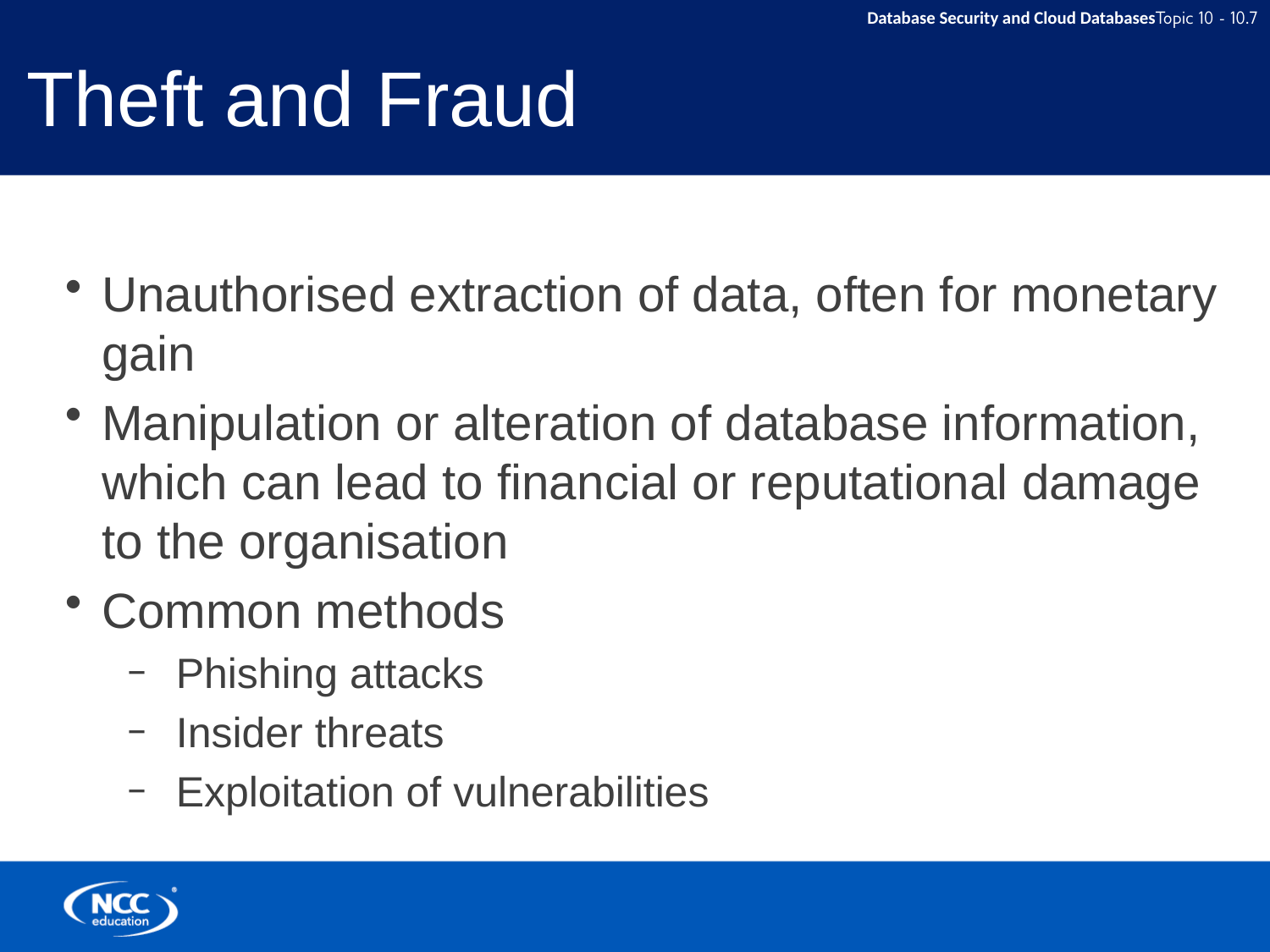

# Theft and Fraud
Unauthorised extraction of data, often for monetary gain
Manipulation or alteration of database information, which can lead to financial or reputational damage to the organisation
Common methods
Phishing attacks
Insider threats
Exploitation of vulnerabilities